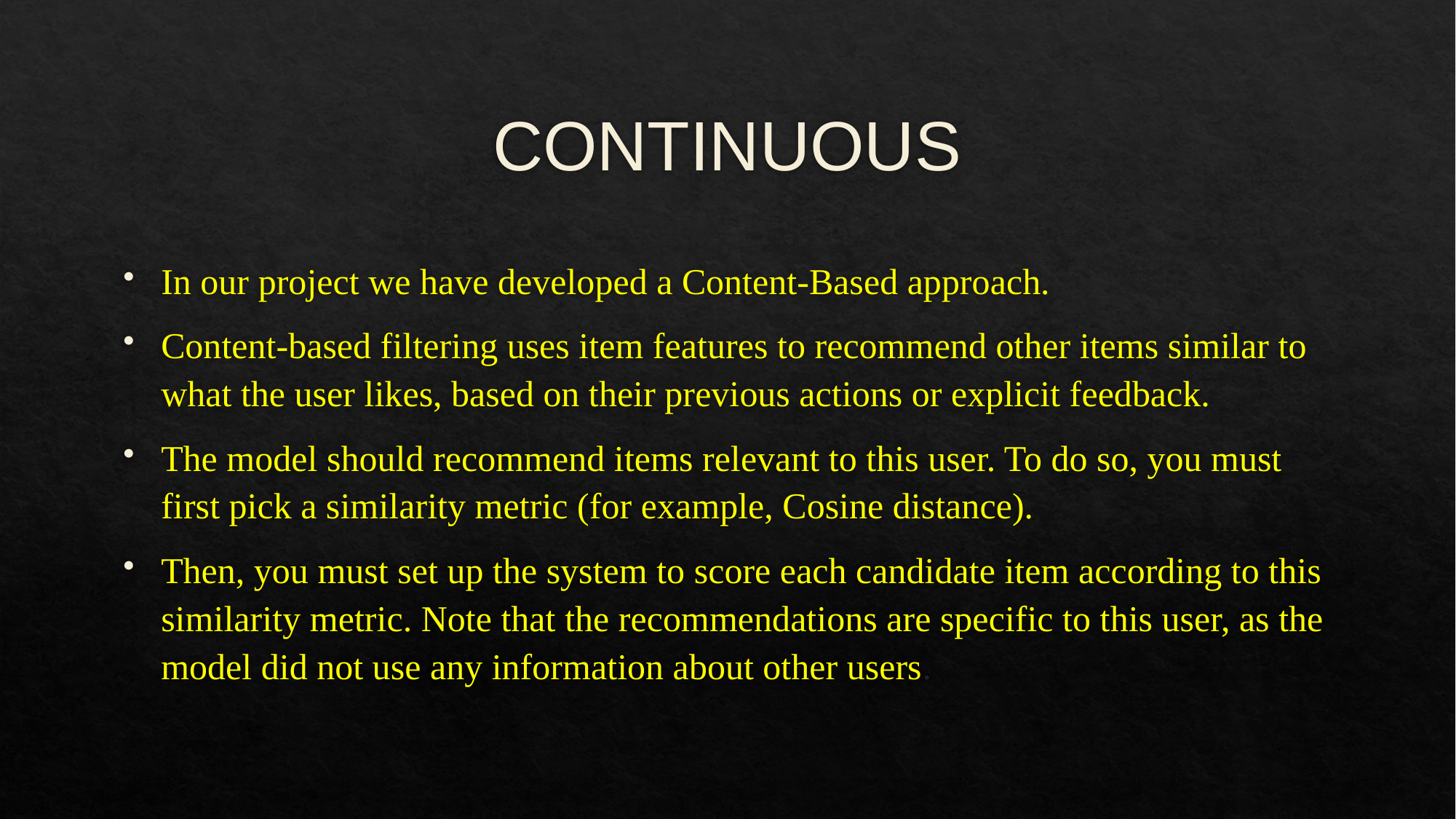

# CONTINUOUS
In our project we have developed a Content-Based approach.
Content-based filtering uses item features to recommend other items similar to what the user likes, based on their previous actions or explicit feedback.
The model should recommend items relevant to this user. To do so, you must first pick a similarity metric (for example, Cosine distance).
Then, you must set up the system to score each candidate item according to this similarity metric. Note that the recommendations are specific to this user, as the model did not use any information about other users.